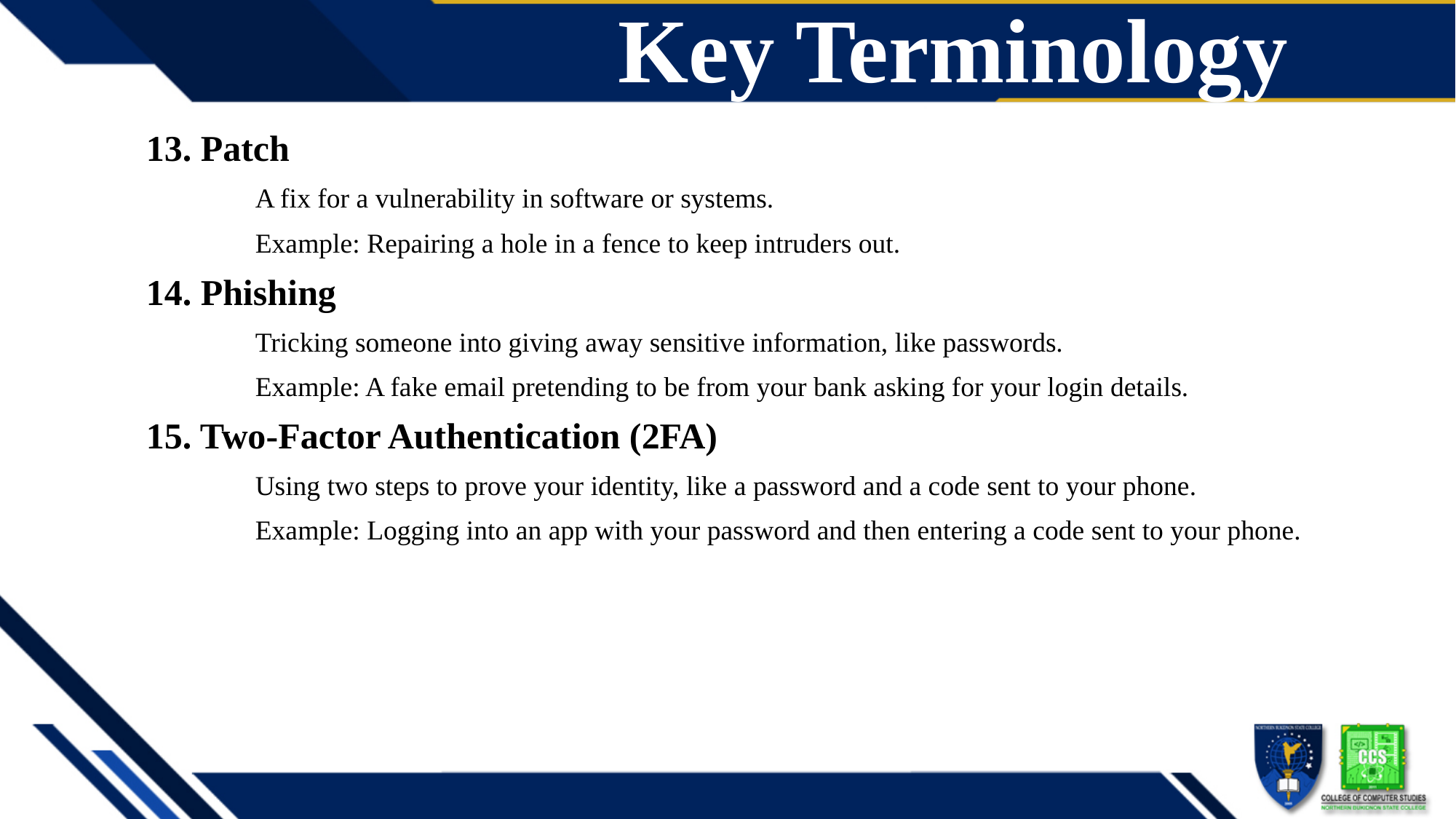

# Key Terminology
13. Patch
	A fix for a vulnerability in software or systems.
	Example: Repairing a hole in a fence to keep intruders out.
14. Phishing
	Tricking someone into giving away sensitive information, like passwords.
	Example: A fake email pretending to be from your bank asking for your login details.
15. Two-Factor Authentication (2FA)
	Using two steps to prove your identity, like a password and a code sent to your phone.
	Example: Logging into an app with your password and then entering a code sent to your phone.